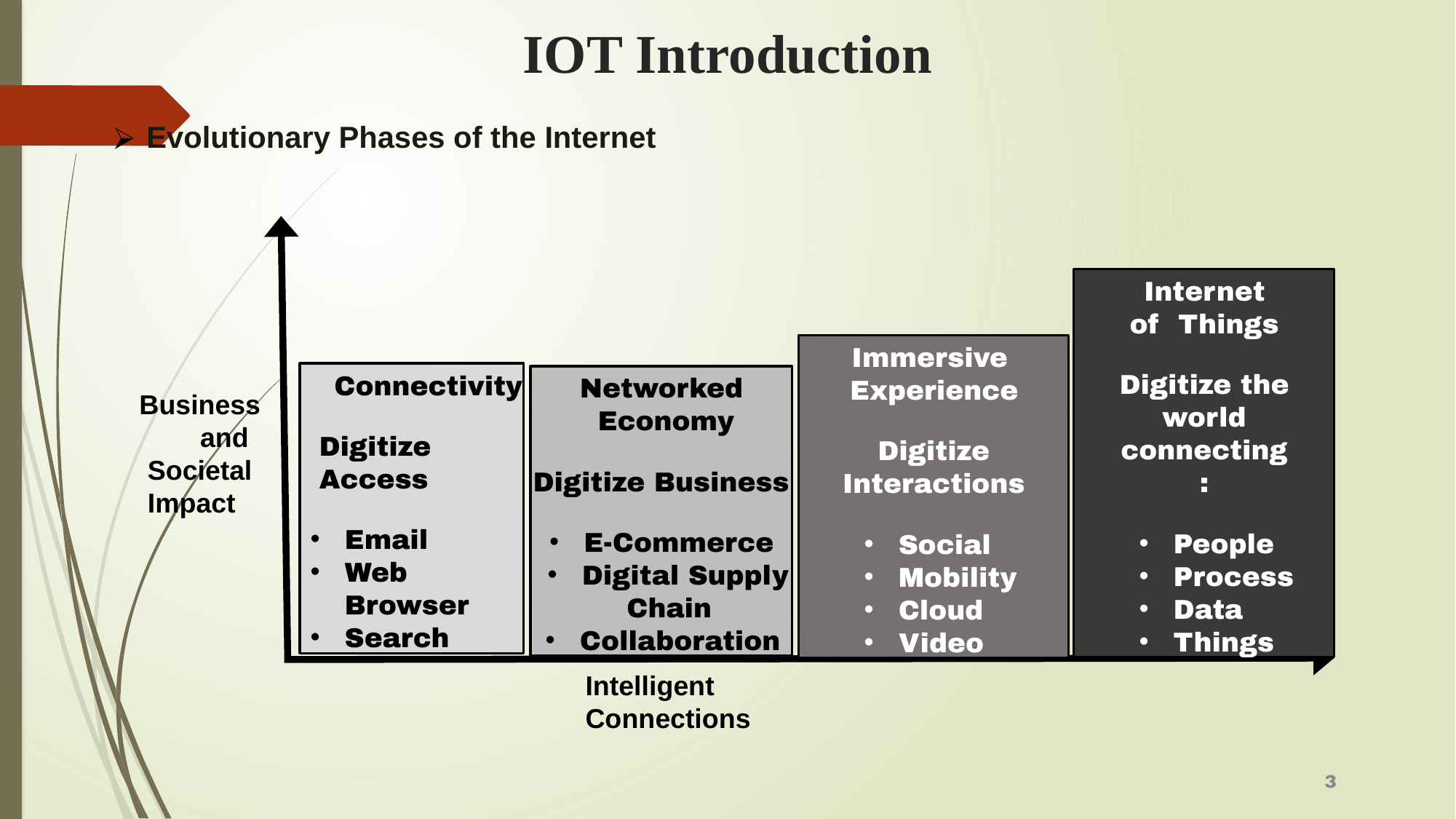

# IOT Introduction
Evolutionary Phases of the Internet

Internet of  Things

Digitize the  world  connecting:

People
Process
Data
Things
Immersive  Experience

Digitize
Interactions

Social
Mobility
Cloud
Video
Connectivity

Digitize Access

Email
Web Browser
Search
Networked  Economy

Digitize Business

E-Commerce
Digital Supply
Chain
Collaboration
Business
and  Societal  Impact
Intelligent Connections
3